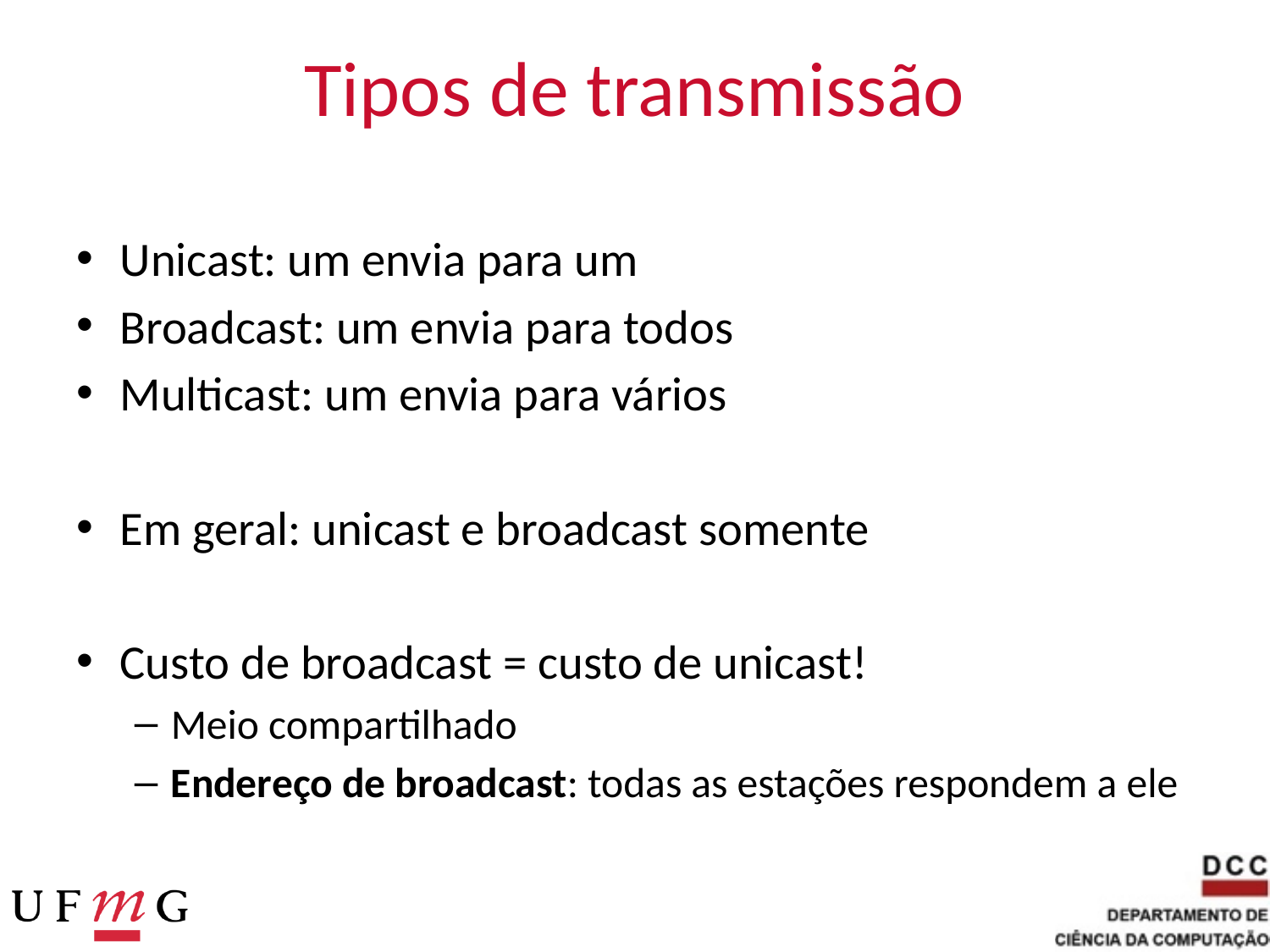

# Tipos de transmissão
Unicast: um envia para um
Broadcast: um envia para todos
Multicast: um envia para vários

Em geral: unicast e broadcast somente

Custo de broadcast = custo de unicast!
Meio compartilhado
Endereço de broadcast: todas as estações respondem a ele